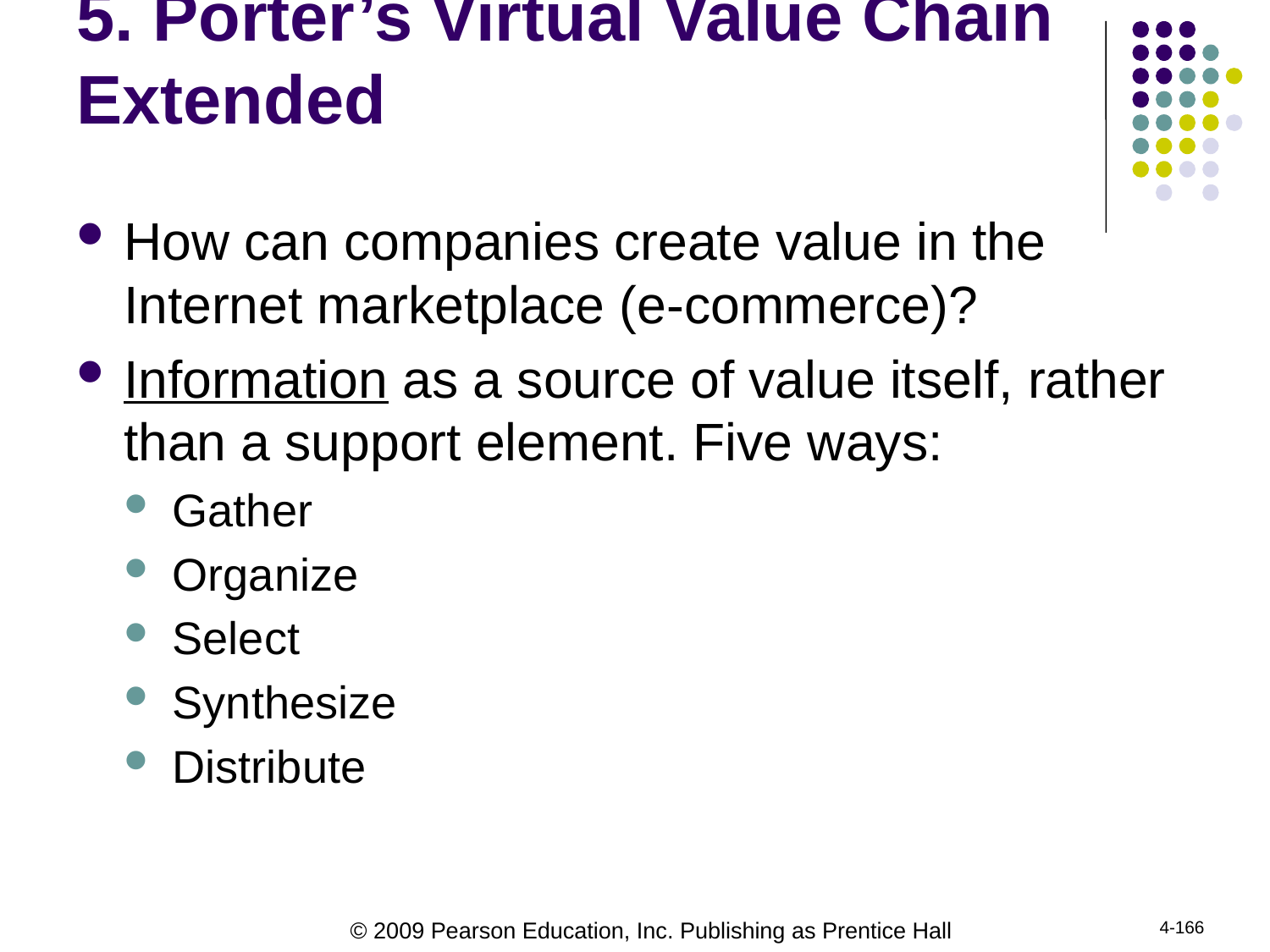

# 5. Porter’s Virtual Value Chain Extended
How can companies create value in the Internet marketplace (e-commerce)?
Information as a source of value itself, rather than a support element. Five ways:
Gather
Organize
Select
Synthesize
Distribute
4-166